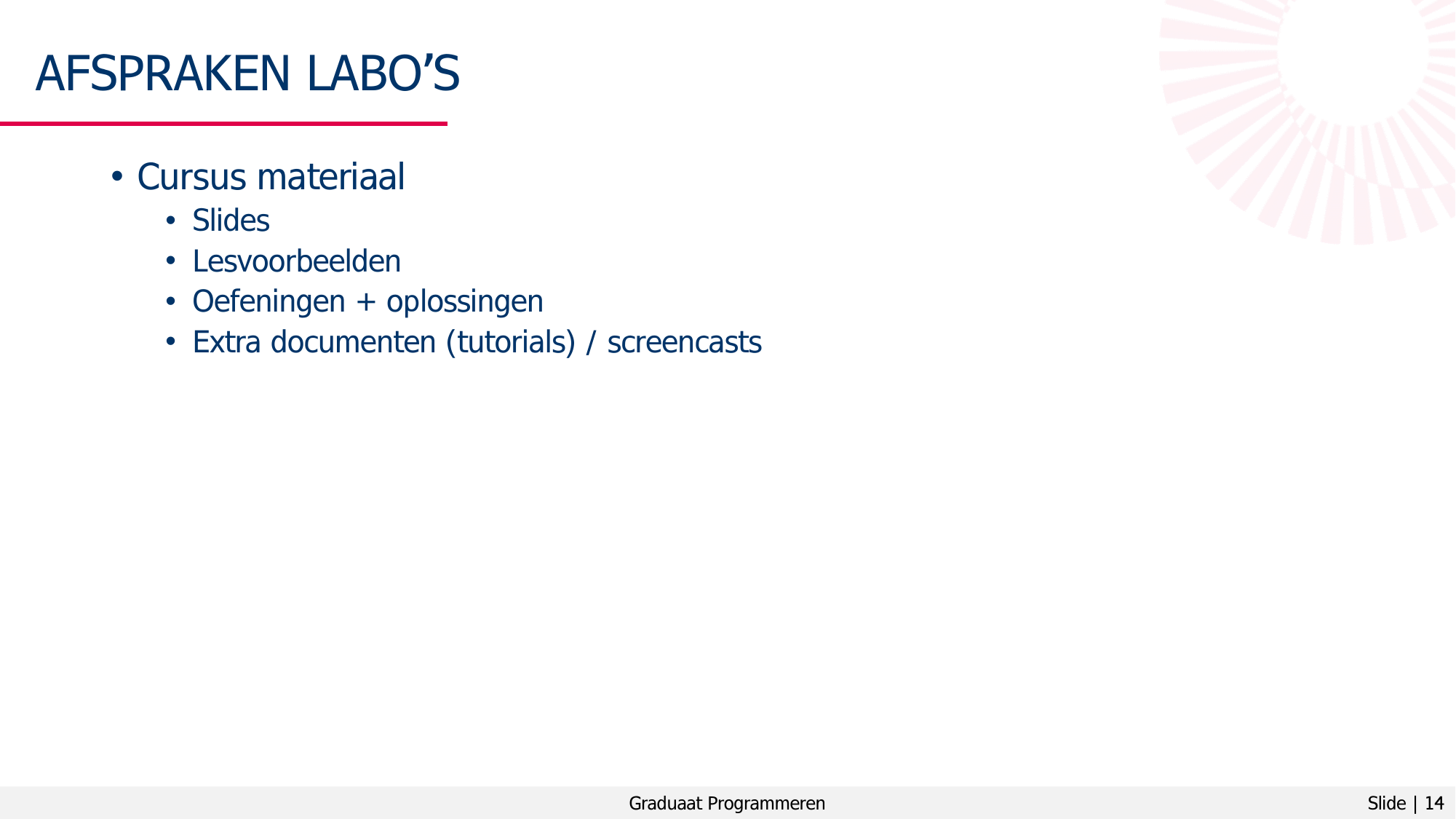

# Afspraken labo’s
Cursus materiaal
Slides
Lesvoorbeelden
Oefeningen + oplossingen
Extra documenten (tutorials) / screencasts